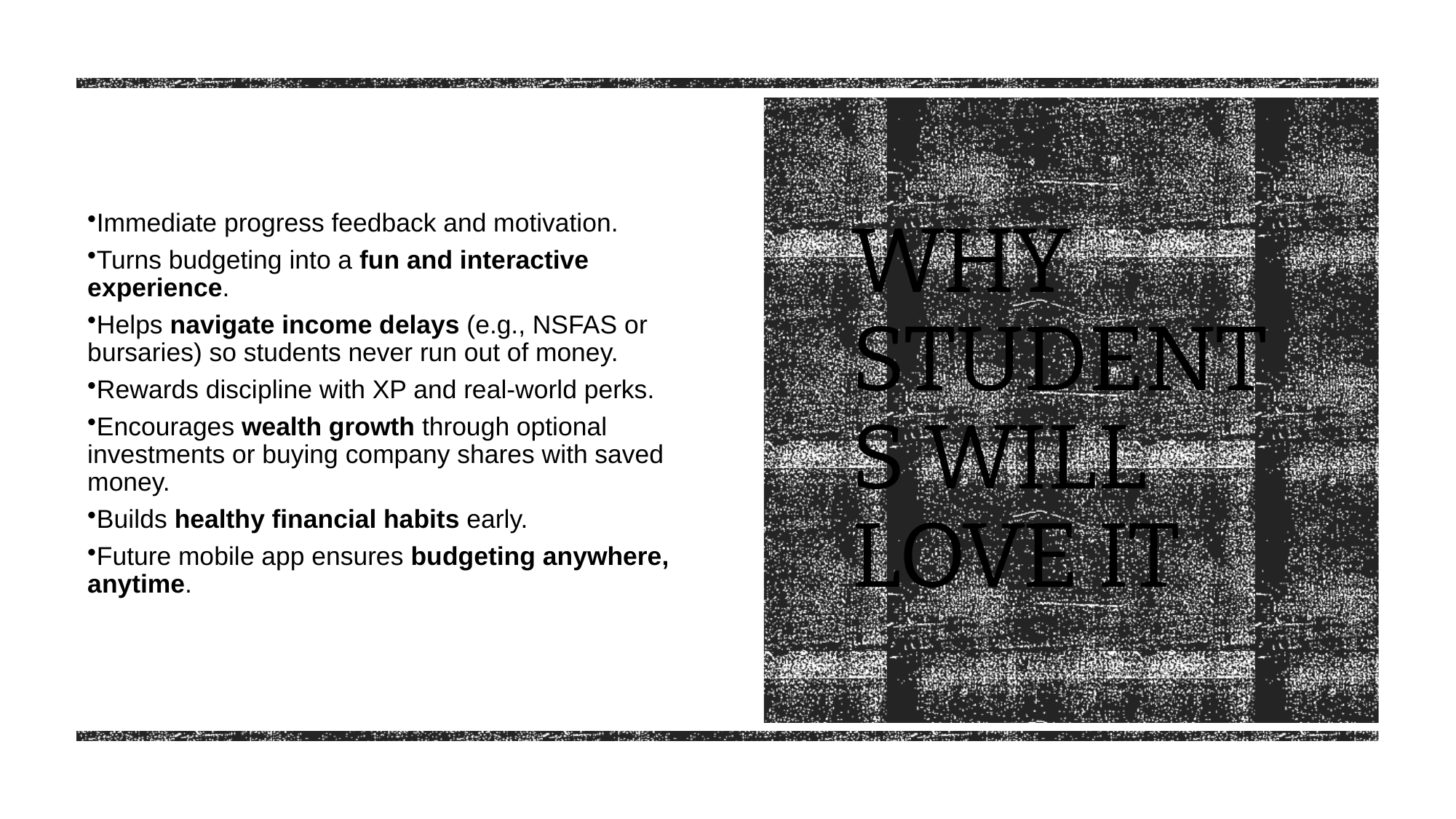

Immediate progress feedback and motivation.
Turns budgeting into a fun and interactive experience.
Helps navigate income delays (e.g., NSFAS or bursaries) so students never run out of money.
Rewards discipline with XP and real-world perks.
Encourages wealth growth through optional investments or buying company shares with saved money.
Builds healthy financial habits early.
Future mobile app ensures budgeting anywhere, anytime.
# WHY STUDENTS WILL LOVE IT